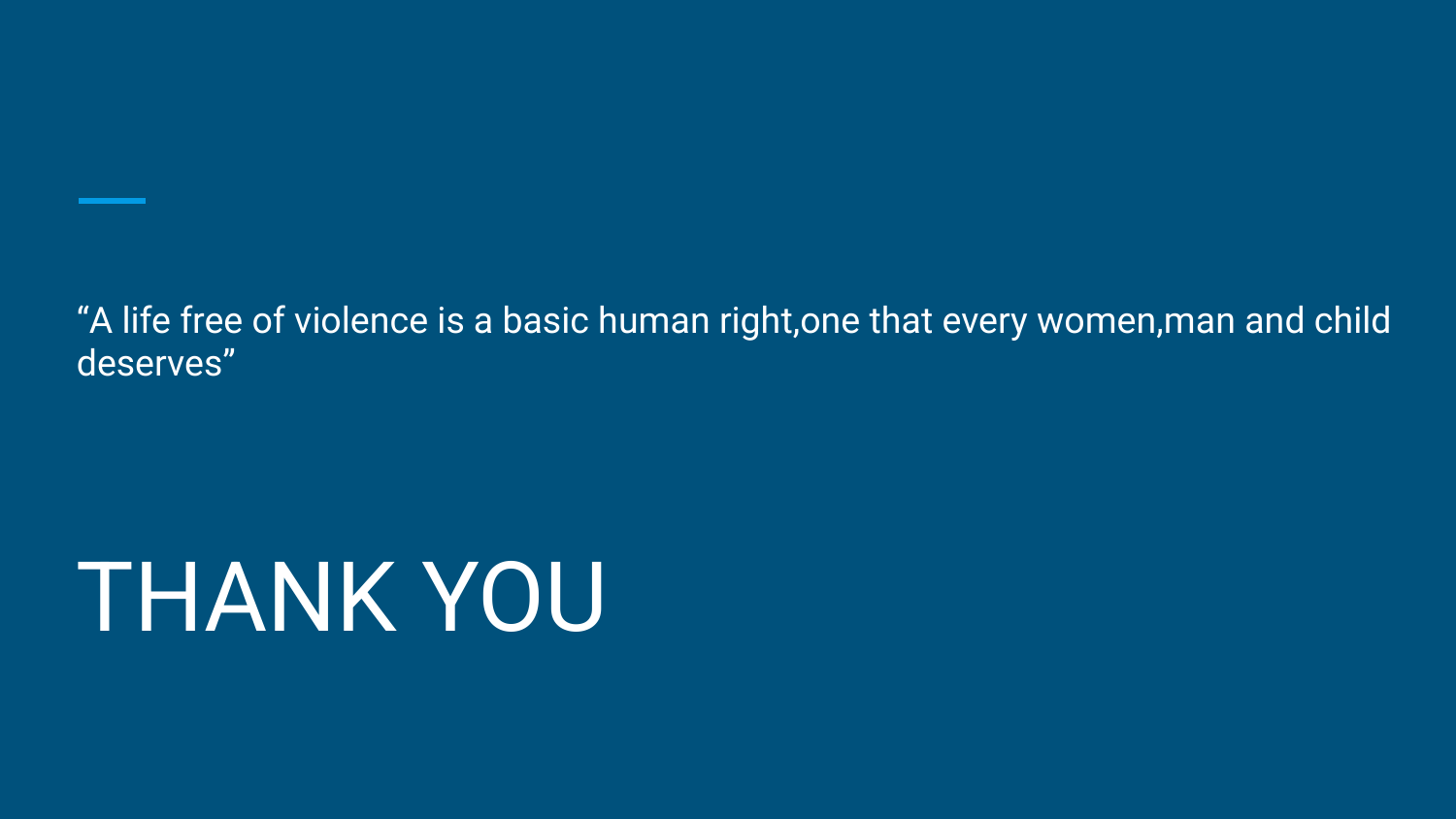

# “A life free of violence is a basic human right,one that every women,man and child deserves”

THANK YOU